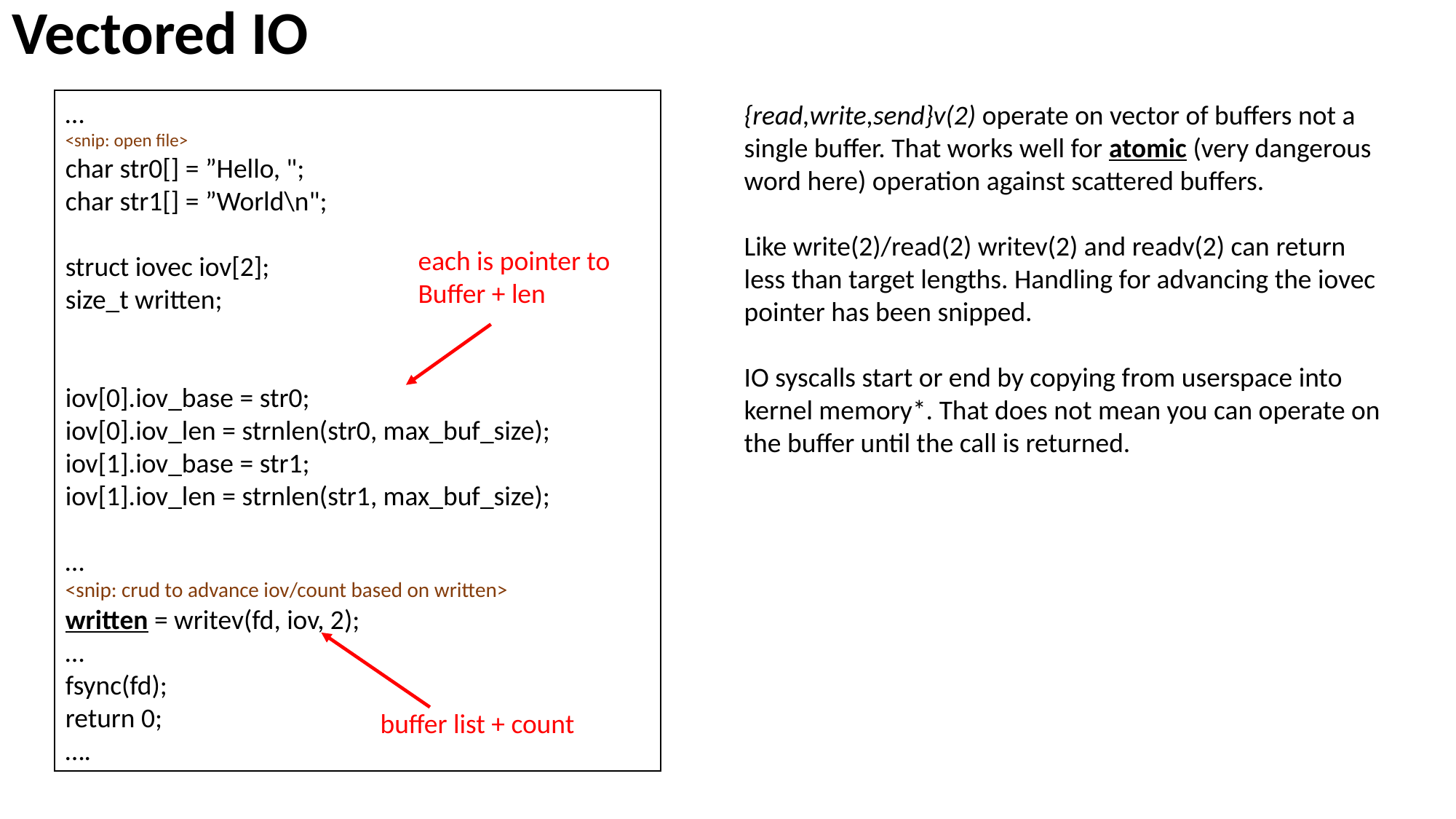

Vectored IO
…
<snip: open file>
char str0[] = ”Hello, ";
char str1[] = ”World\n";

struct iovec iov[2];
size_t written;

iov[0].iov_base = str0;
iov[0].iov_len = strnlen(str0, max_buf_size);
iov[1].iov_base = str1;
iov[1].iov_len = strnlen(str1, max_buf_size);

…
<snip: crud to advance iov/count based on written>
written = writev(fd, iov, 2);
…
fsync(fd);
return 0;
….
{read,write,send}v(2) operate on vector of buffers not a single buffer. That works well for atomic (very dangerous word here) operation against scattered buffers.

Like write(2)/read(2) writev(2) and readv(2) can return less than target lengths. Handling for advancing the iovec
pointer has been snipped.

IO syscalls start or end by copying from userspace into kernel memory*. That does not mean you can operate on the buffer until the call is returned.
each is pointer to
Buffer + len
buffer list + count